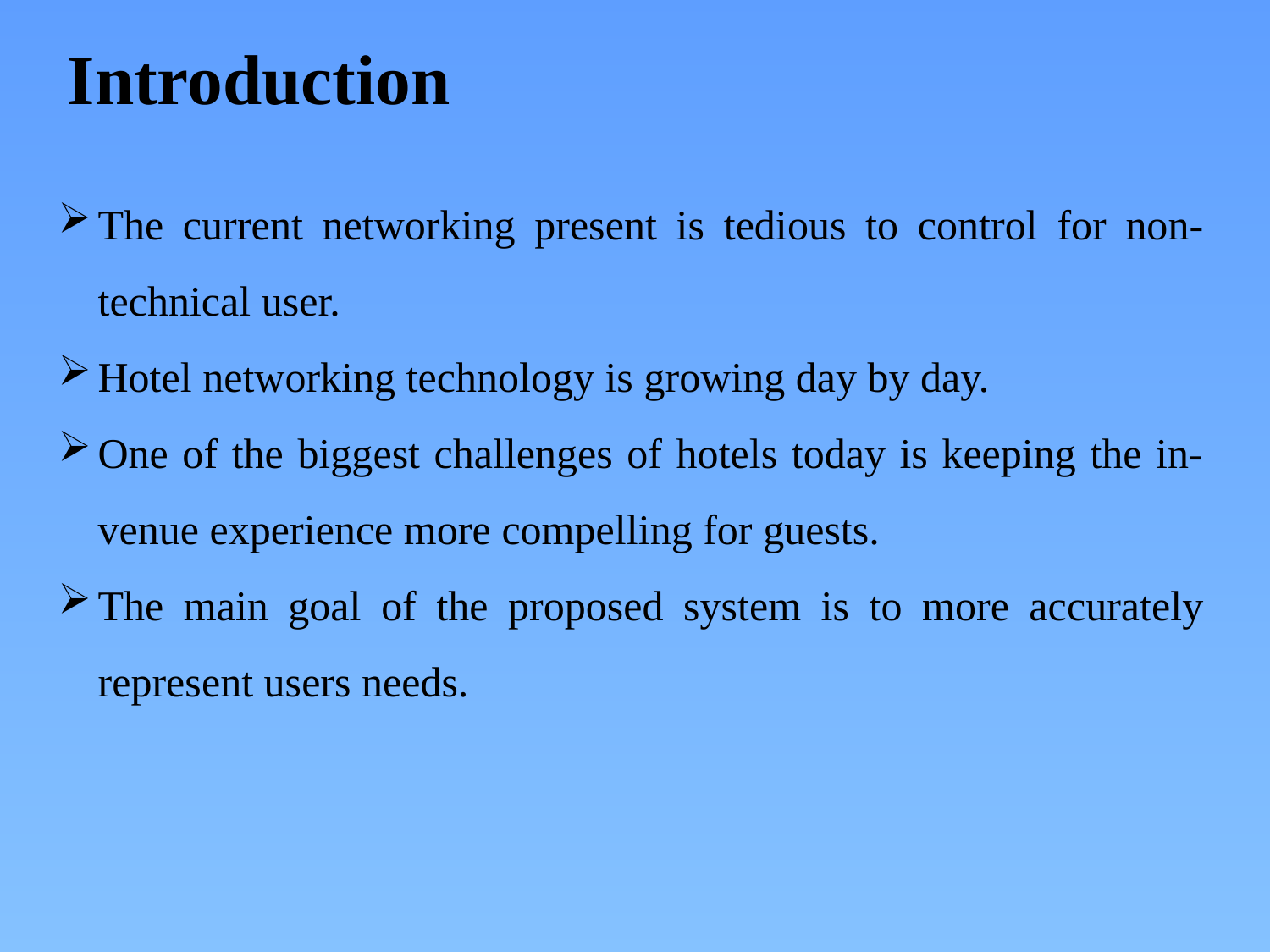

Introduction
The current networking present is tedious to control for non-technical user.
Hotel networking technology is growing day by day.
One of the biggest challenges of hotels today is keeping the in-venue experience more compelling for guests.
The main goal of the proposed system is to more accurately represent users needs.